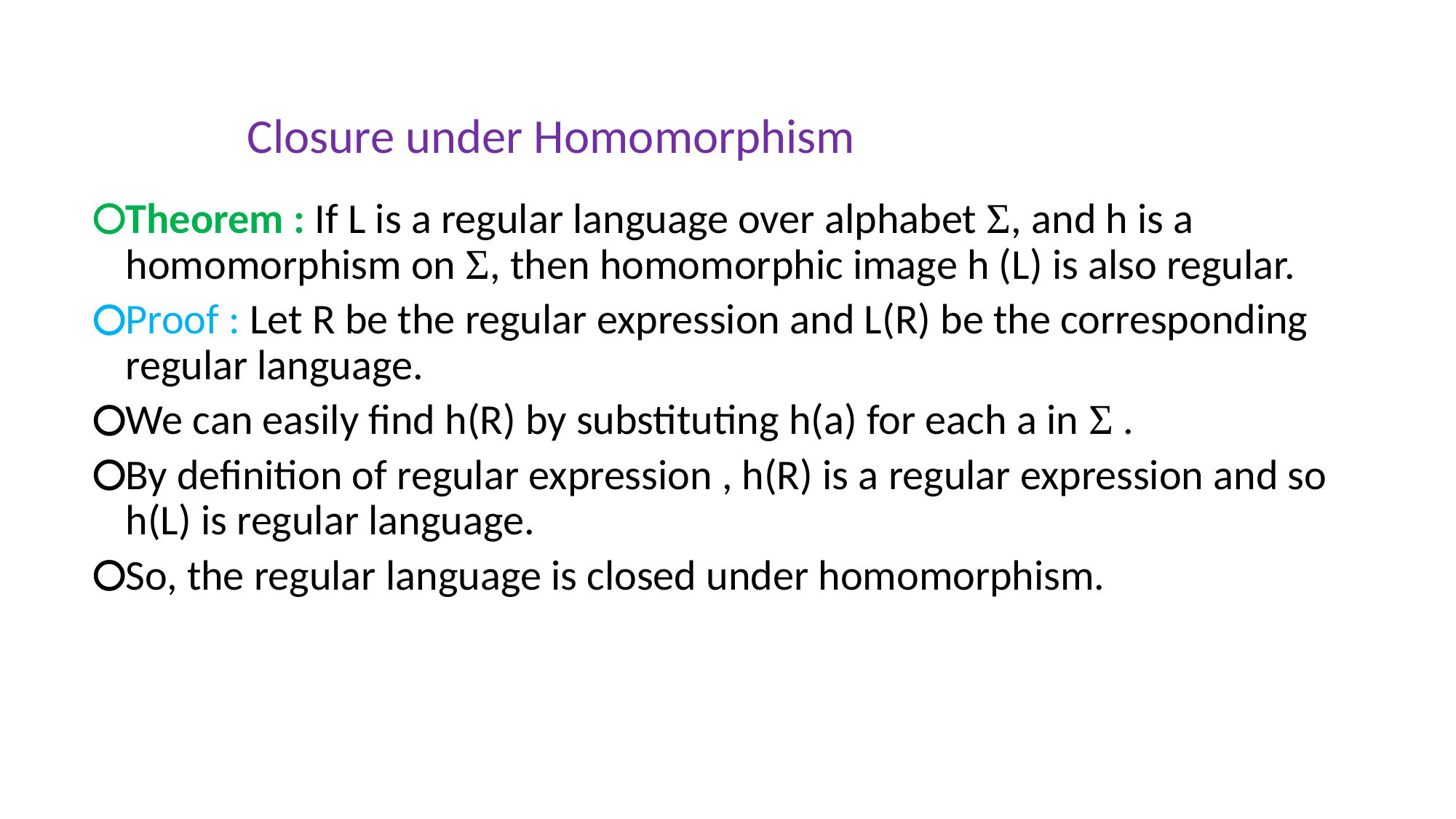

# Closure under Homomorphism
Theorem : If L is a regular language over alphabet Σ, and h is a homomorphism on Σ, then homomorphic image h (L) is also regular.
Proof : Let R be the regular expression and L(R) be the corresponding regular language.
We can easily find h(R) by substituting h(a) for each a in Σ .
By definition of regular expression , h(R) is a regular expression and so h(L) is regular language.
So, the regular language is closed under homomorphism.